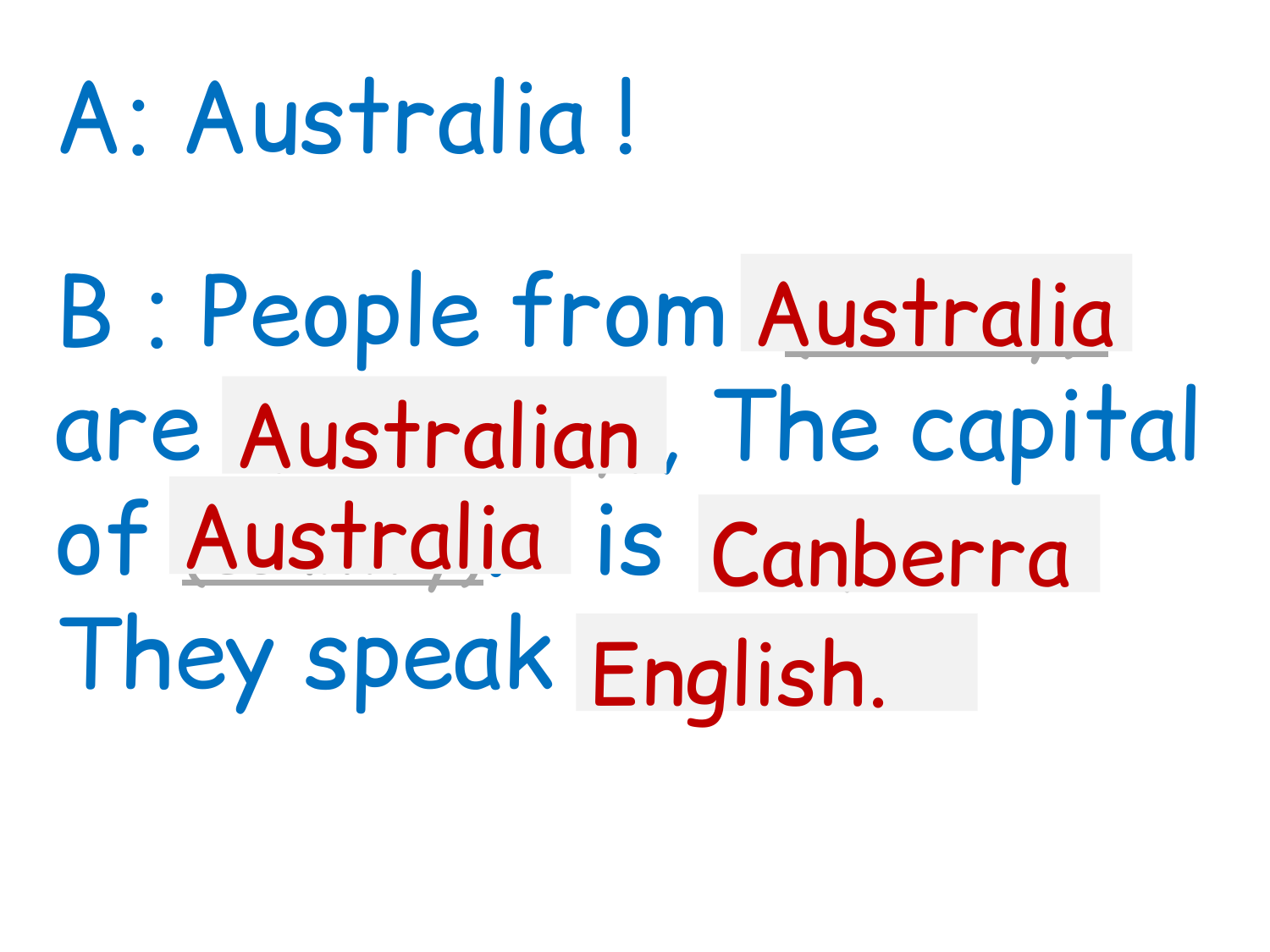

A: Australia !
B : People from  (country)  are  (nationality), The capital of (country).   is  (city).        They speak (language).
Australia
Australian
Australia
Canberra
English.